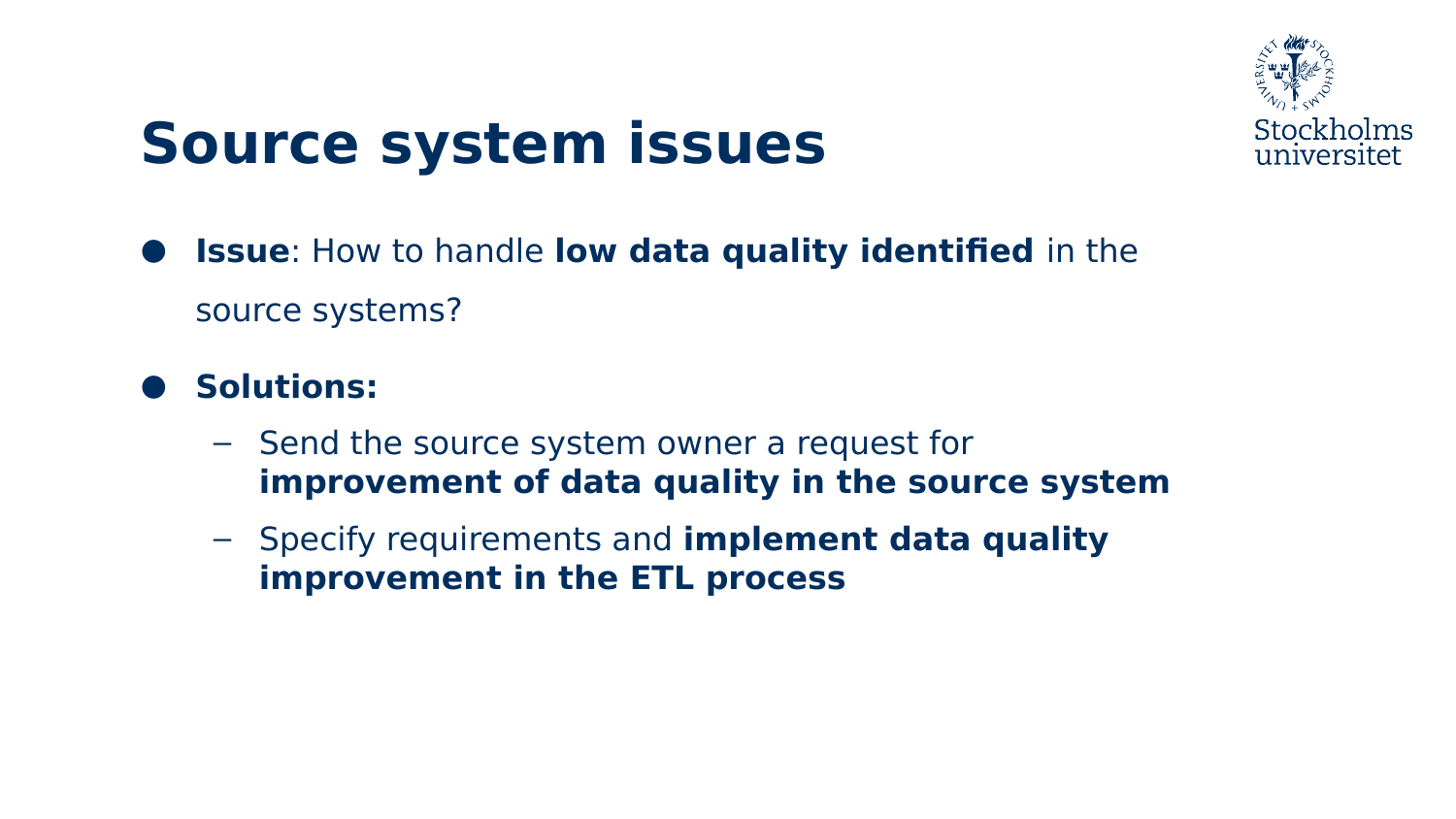

# Source system issues
Issue: How to handle low data quality identified in the source systems?
Solutions:
Send the source system owner a request for improvement of data quality in the source system
Specify requirements and implement data quality improvement in the ETL process